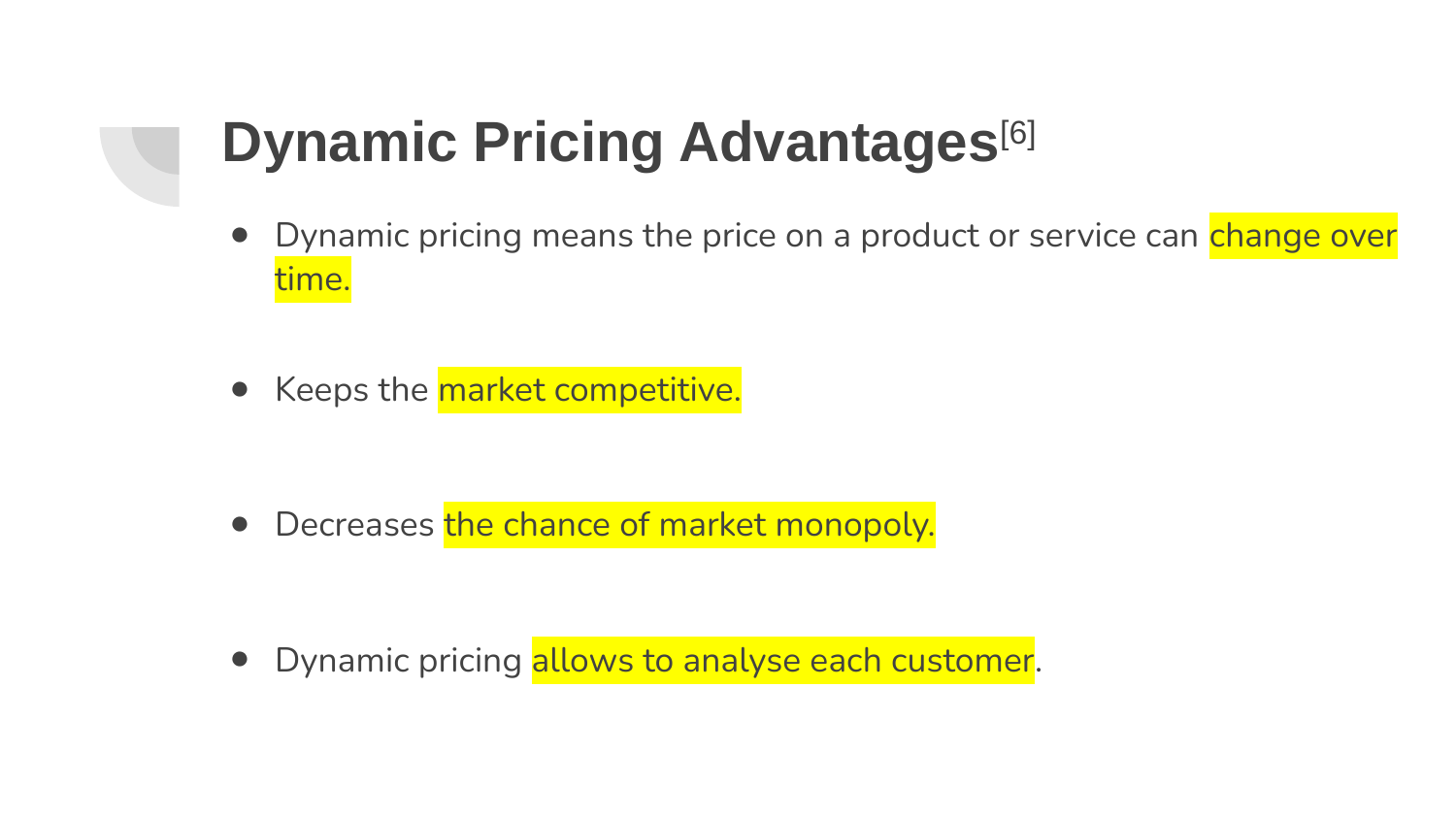

# Dynamic Pricing Advantages[6]
Dynamic pricing means the price on a product or service can change over time.

Keeps the market competitive.

Decreases the chance of market monopoly.

Dynamic pricing allows to analyse each customer.